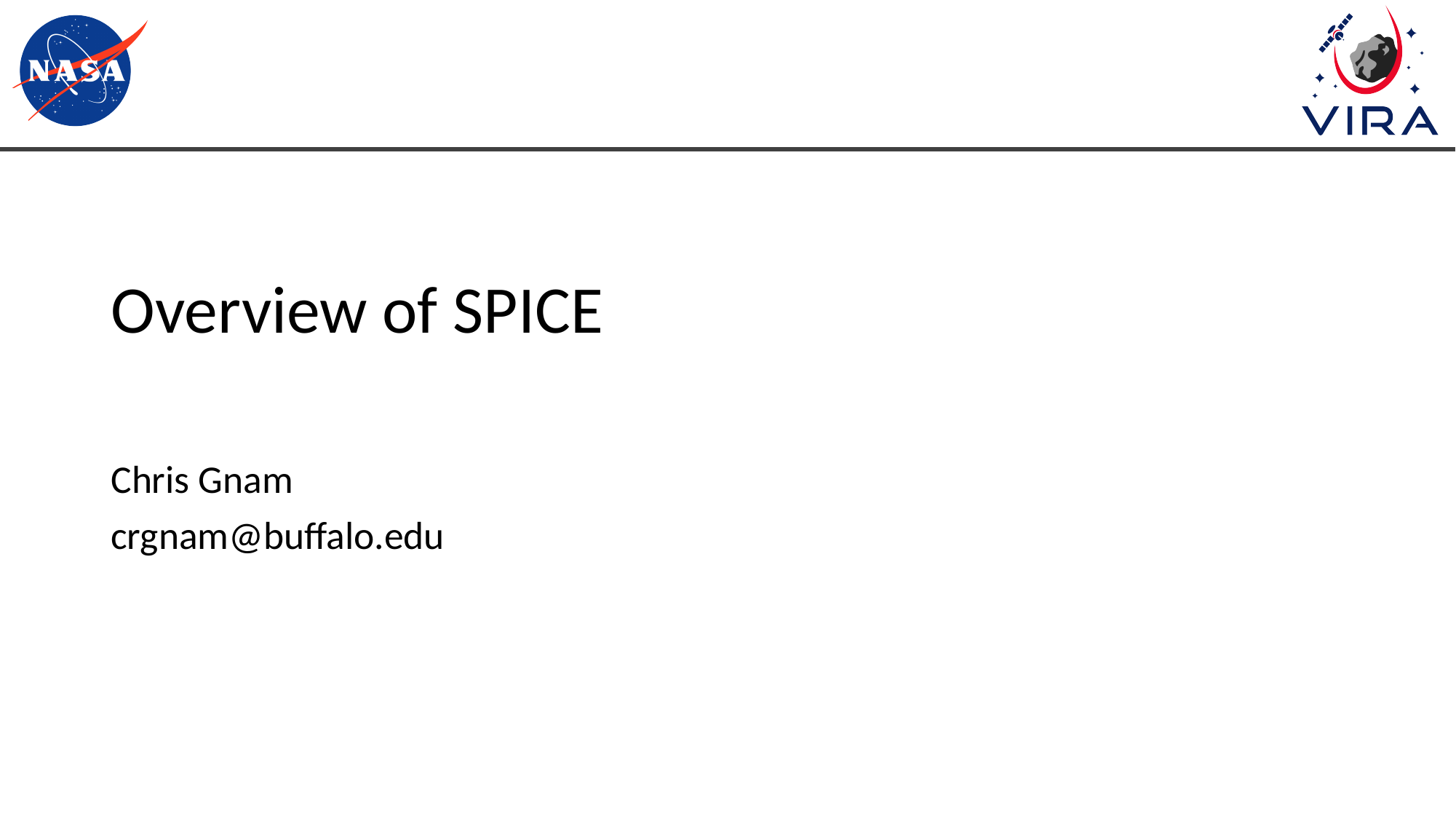

# Overview of SPICE
Chris Gnam
crgnam@buffalo.edu